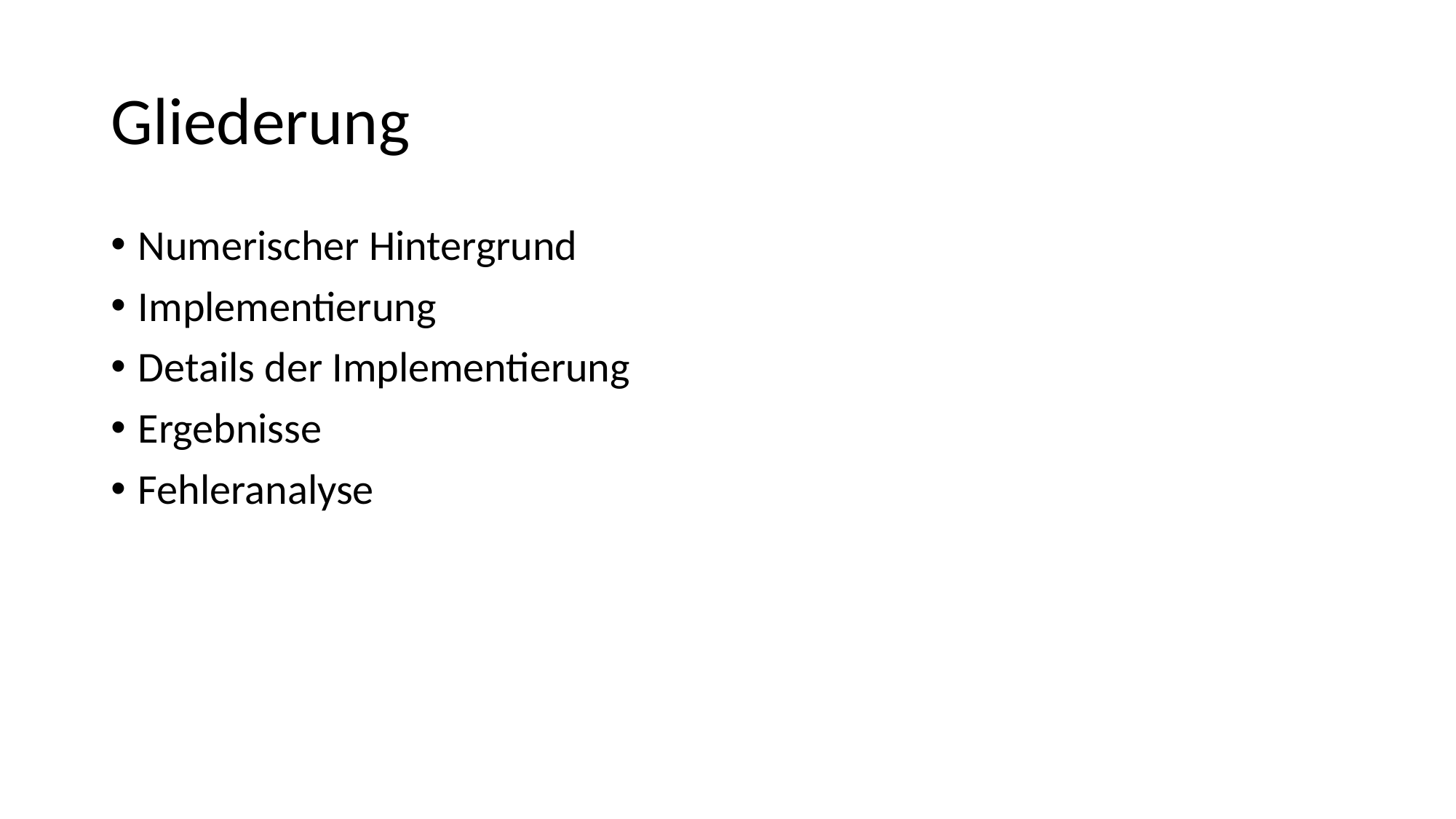

# Gliederung
Numerischer Hintergrund
Implementierung
Details der Implementierung
Ergebnisse
Fehleranalyse